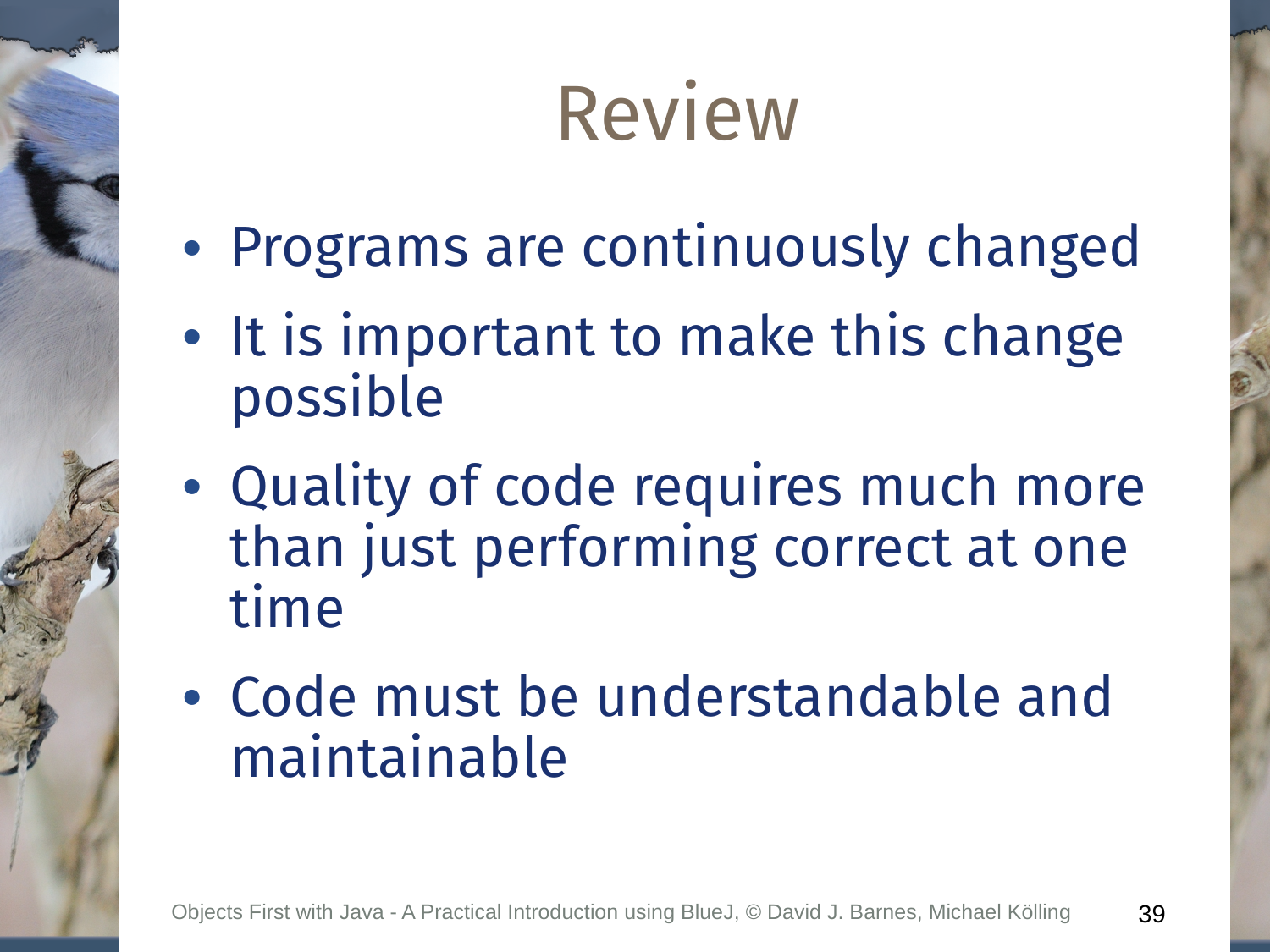

Review
Programs are continuously changed
It is important to make this change possible
Quality of code requires much more than just performing correct at one time
Code must be understandable and maintainable
Objects First with Java - A Practical Introduction using BlueJ, © David J. Barnes, Michael Kölling